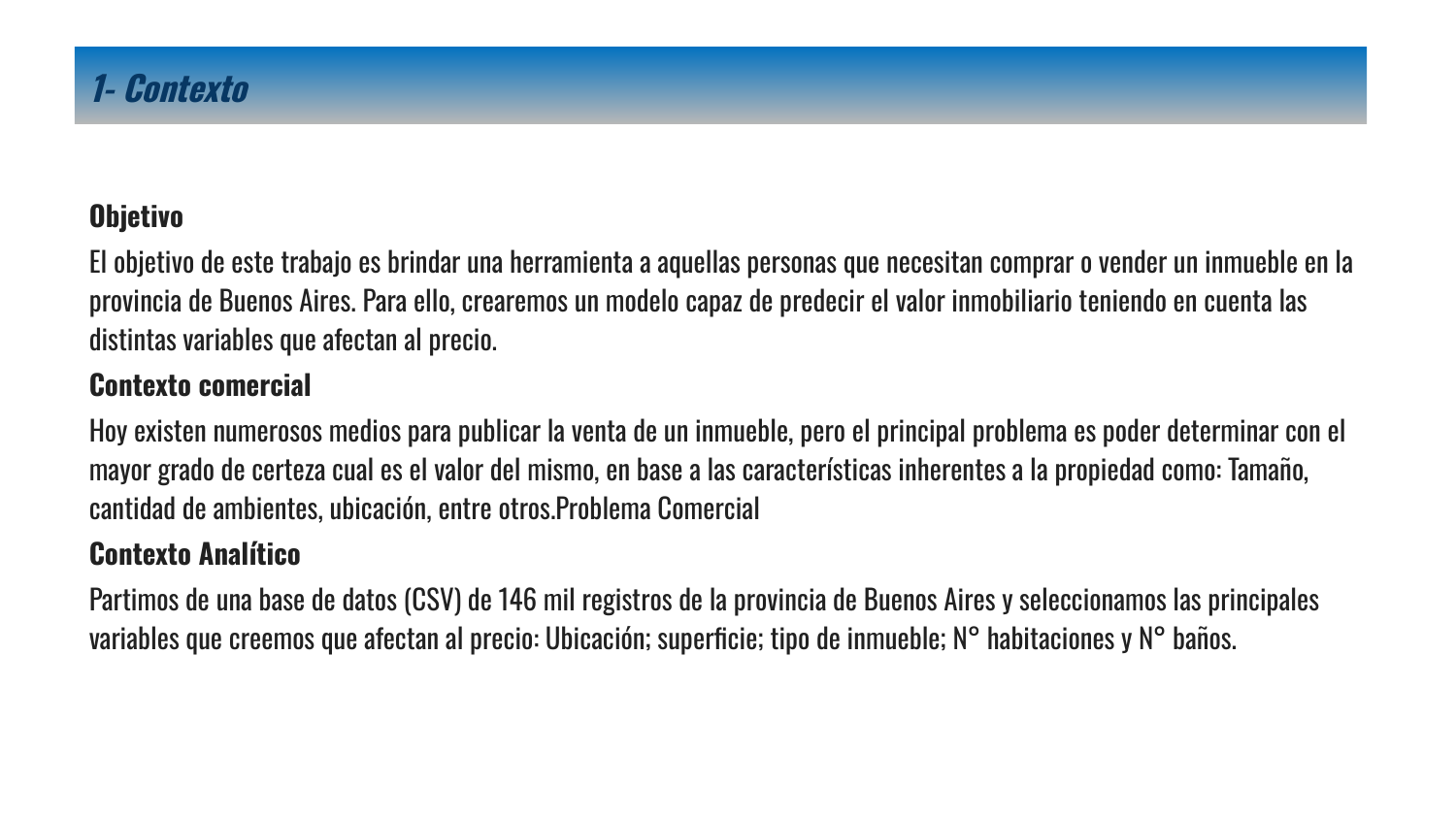

# 1- Contexto

Objetivo
El objetivo de este trabajo es brindar una herramienta a aquellas personas que necesitan comprar o vender un inmueble en la provincia de Buenos Aires. Para ello, crearemos un modelo capaz de predecir el valor inmobiliario teniendo en cuenta las distintas variables que afectan al precio.
Contexto comercial
Hoy existen numerosos medios para publicar la venta de un inmueble, pero el principal problema es poder determinar con el mayor grado de certeza cual es el valor del mismo, en base a las características inherentes a la propiedad como: Tamaño, cantidad de ambientes, ubicación, entre otros.Problema Comercial
Contexto Analítico
Partimos de una base de datos (CSV) de 146 mil registros de la provincia de Buenos Aires y seleccionamos las principales variables que creemos que afectan al precio: Ubicación; superficie; tipo de inmueble; N° habitaciones y N° baños.

1